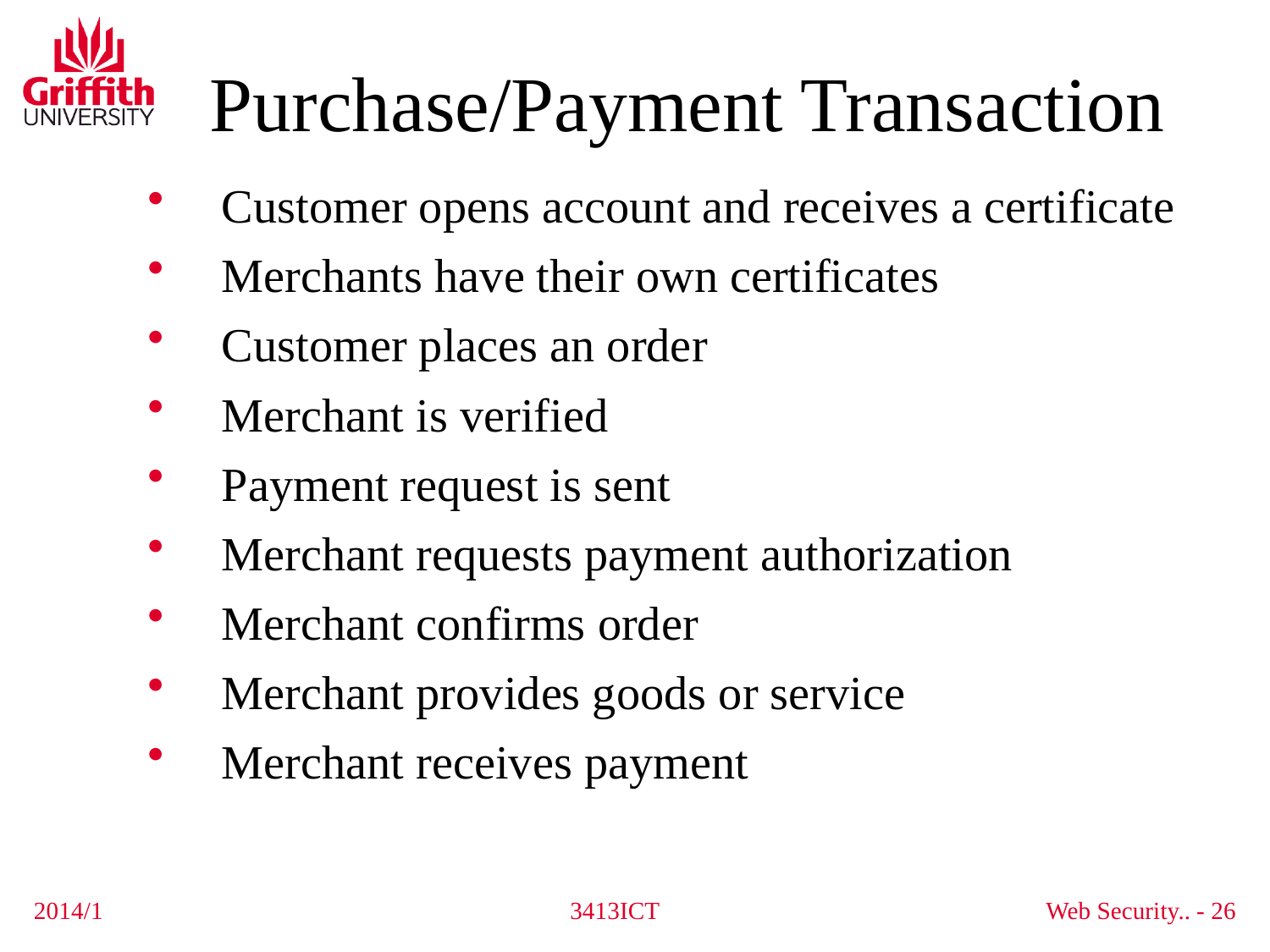

# Purchase/Payment Transaction
Customer opens account and receives a certificate
Merchants have their own certificates
Customer places an order
Merchant is verified
Payment request is sent
Merchant requests payment authorization
Merchant confirms order
Merchant provides goods or service
Merchant receives payment
2014/1
3413ICT
Web Security.. - 26